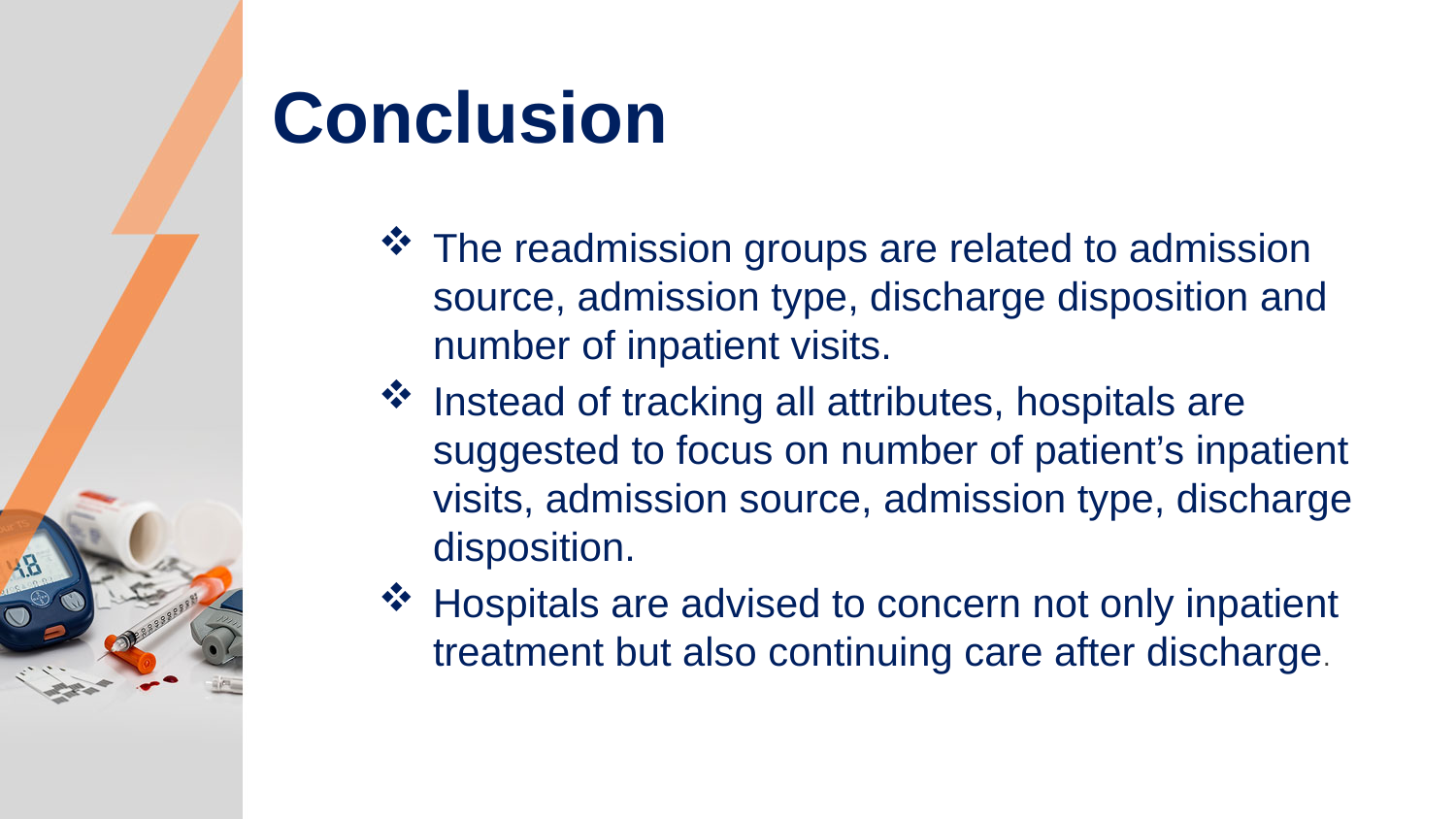

# Conclusion
The readmission groups are related to admission       source, admission type, discharge disposition and     number of inpatient visits.
Instead of tracking all attributes, hospitals are             suggested to focus on number of patient’s inpatient    visits, admission source, admission type, discharge   disposition.
Hospitals are advised to concern not only inpatient      treatment but also continuing care after discharge.